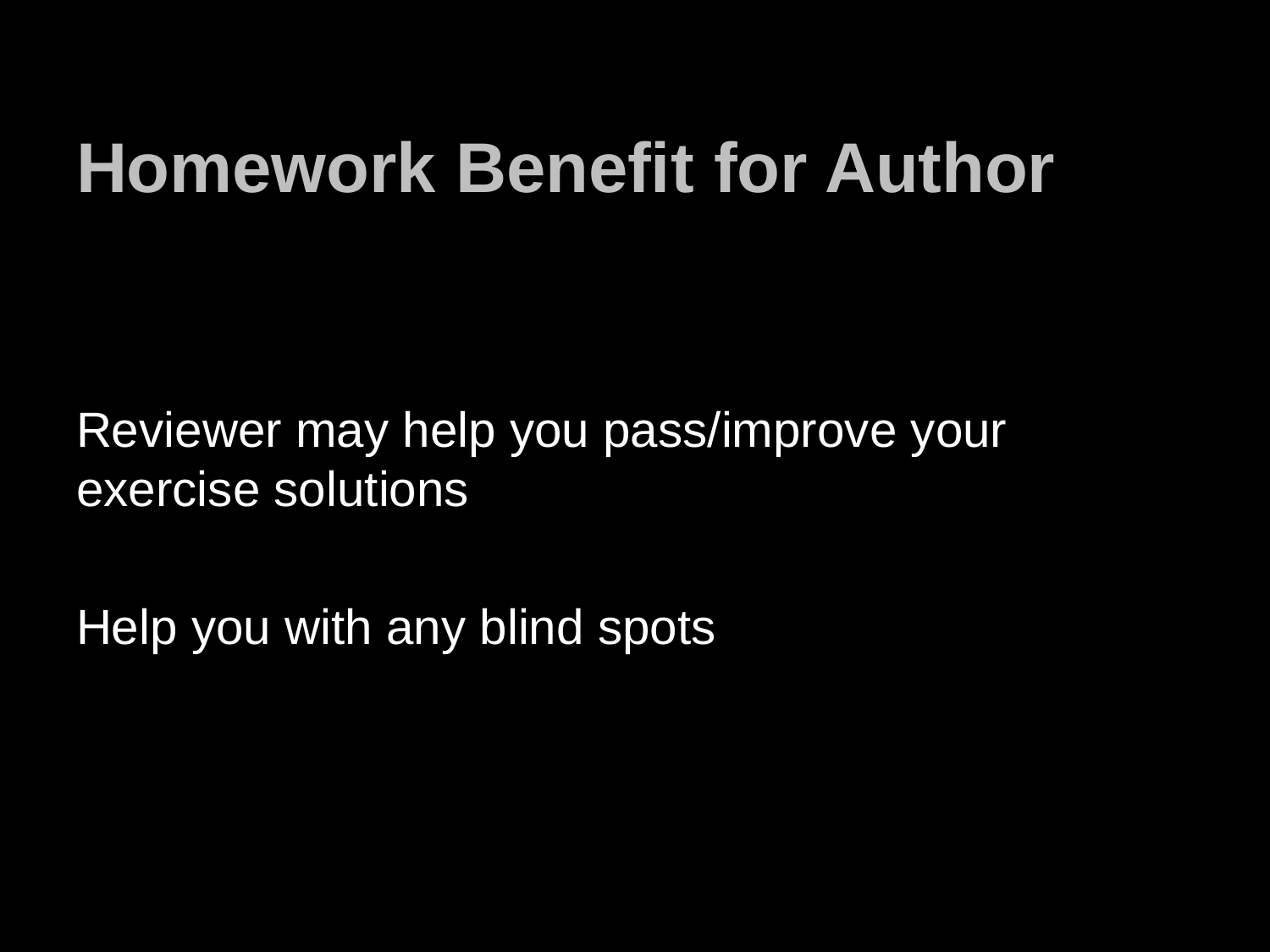

# Homework Benefit for Author
Reviewer may help you pass/improve your exercise solutions

Help you with any blind spots